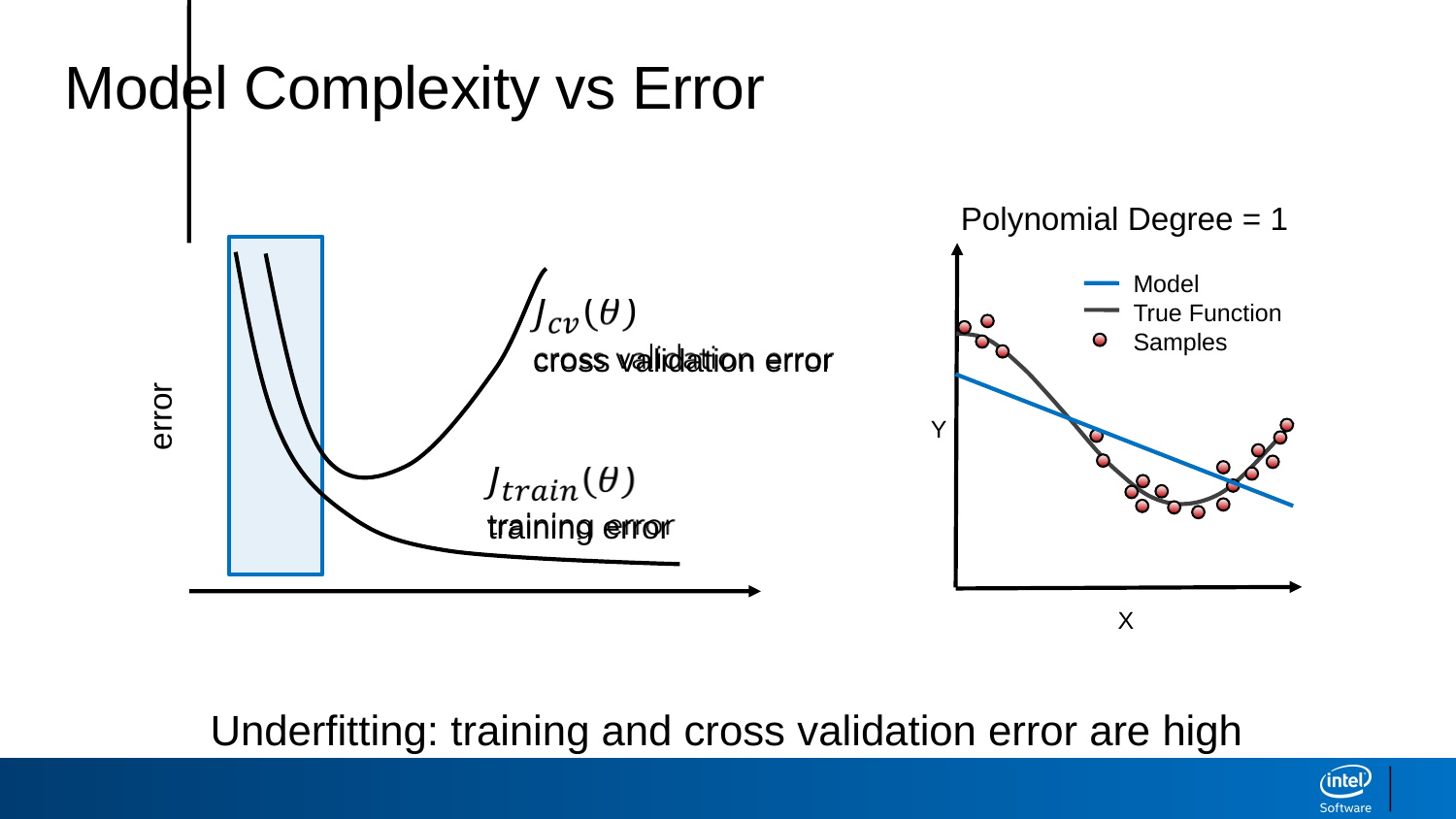

Model Complexity vs Error
Polynomial Degree = 1

cross validation error

error

training error

Model
True Function
Samples

Y

X

Underfitting: training and cross validation error are high